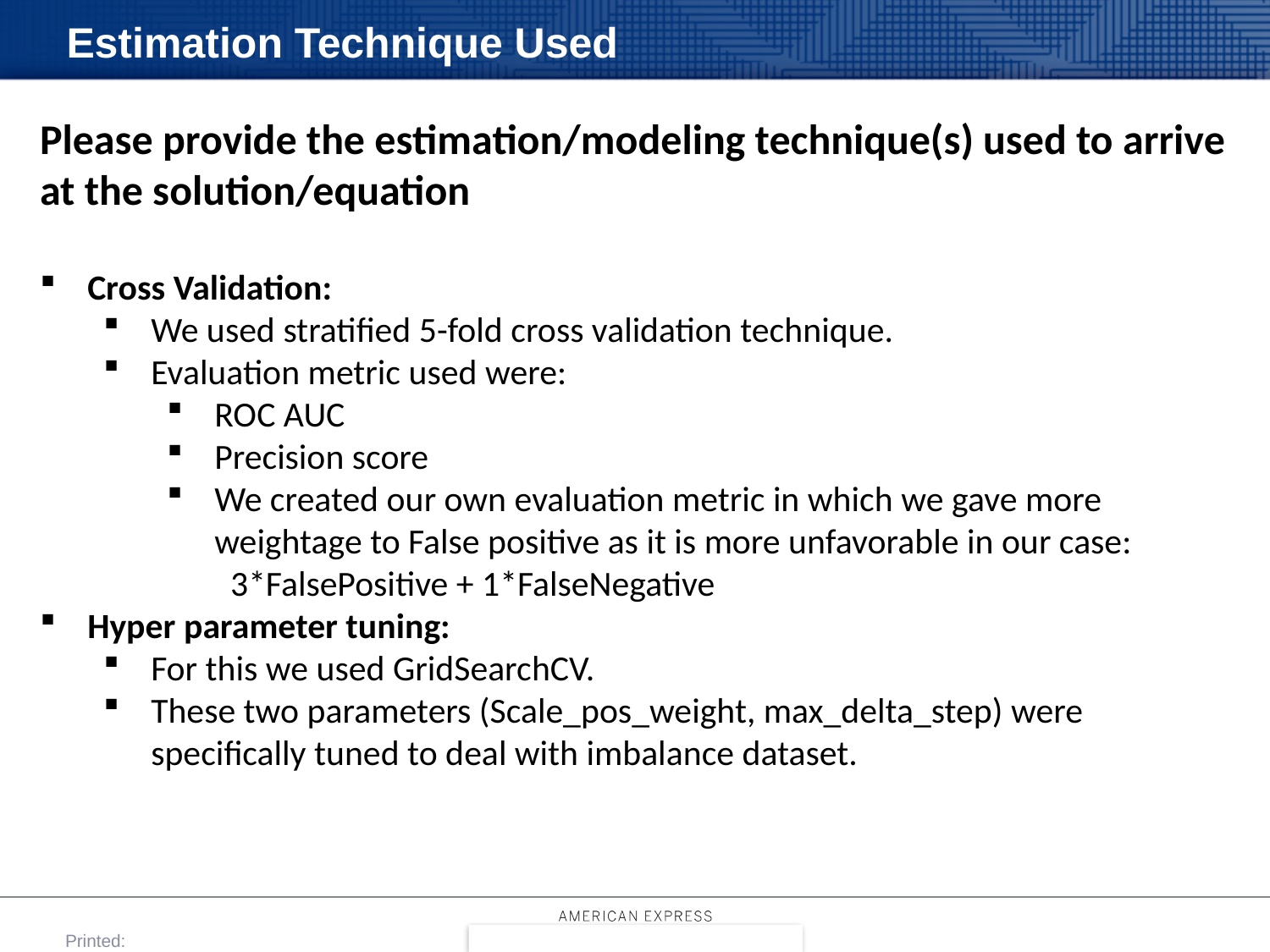

# Estimation Technique Used
Please provide the estimation/modeling technique(s) used to arrive at the solution/equation

Cross Validation:
We used stratified 5-fold cross validation technique.
Evaluation metric used were:
ROC AUC
Precision score
We created our own evaluation metric in which we gave more weightage to False positive as it is more unfavorable in our case:
3*FalsePositive + 1*FalseNegative
Hyper parameter tuning:
For this we used GridSearchCV.
These two parameters (Scale_pos_weight, max_delta_step) were specifically tuned to deal with imbalance dataset.